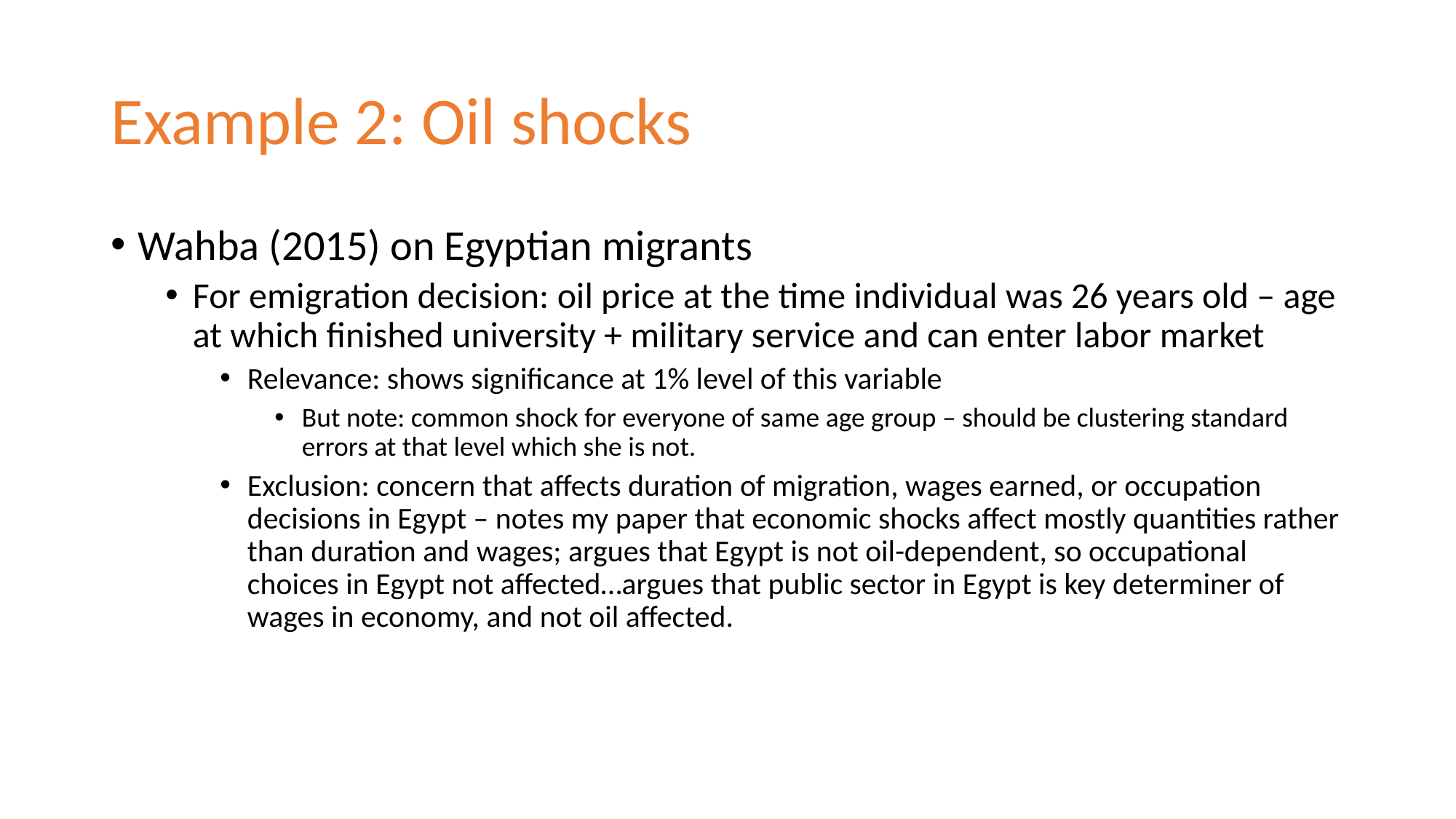

# Example 2: Oil shocks
Wahba (2015) on Egyptian migrants
For emigration decision: oil price at the time individual was 26 years old – age at which finished university + military service and can enter labor market
Relevance: shows significance at 1% level of this variable
But note: common shock for everyone of same age group – should be clustering standard errors at that level which she is not.
Exclusion: concern that affects duration of migration, wages earned, or occupation decisions in Egypt – notes my paper that economic shocks affect mostly quantities rather than duration and wages; argues that Egypt is not oil-dependent, so occupational choices in Egypt not affected…argues that public sector in Egypt is key determiner of wages in economy, and not oil affected.